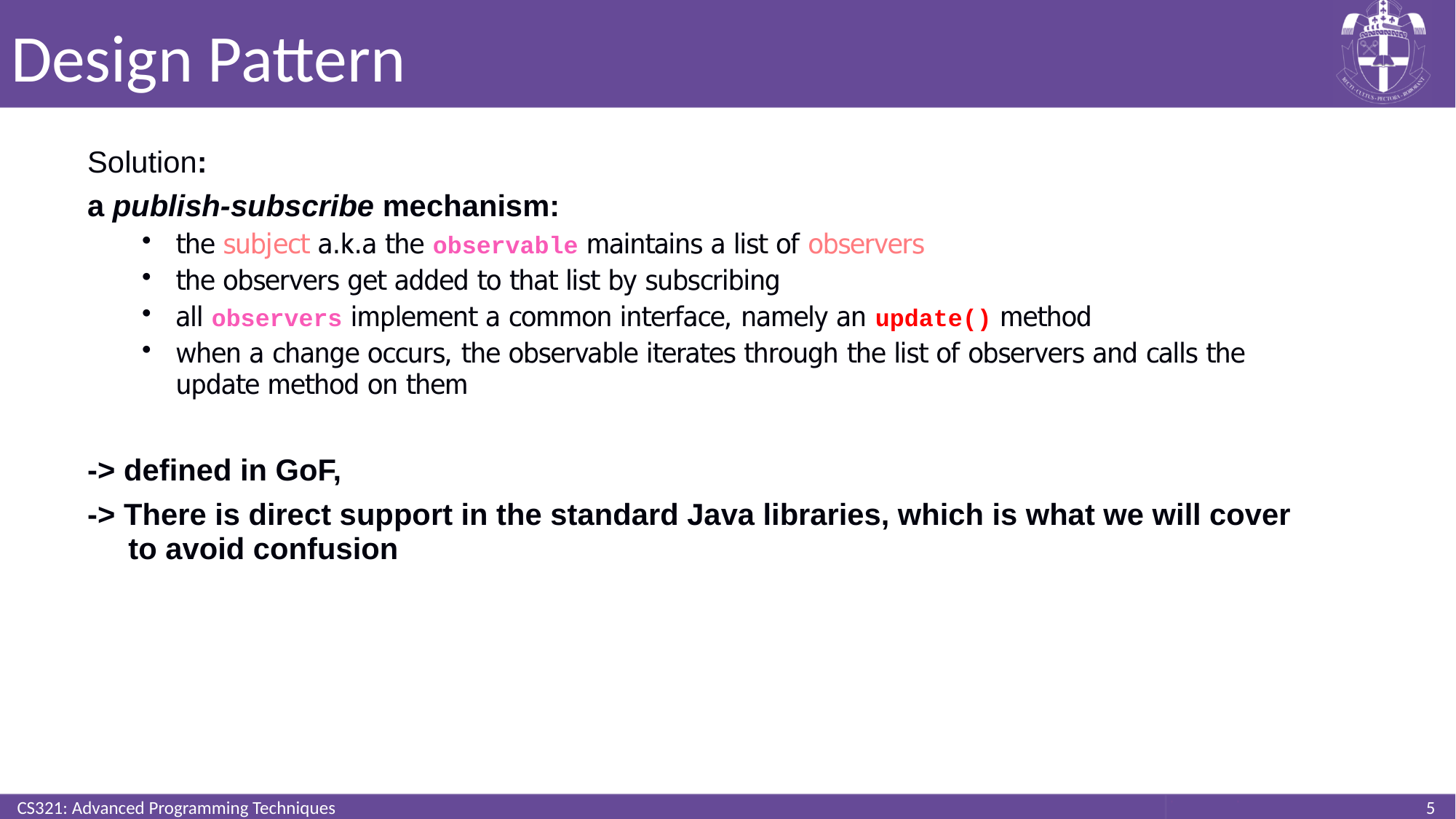

# Design Pattern
Solution:
a publish-subscribe mechanism:
the subject a.k.a the observable maintains a list of observers
the observers get added to that list by subscribing
all observers implement a common interface, namely an update() method
when a change occurs, the observable iterates through the list of observers and calls the update method on them

-> defined in GoF,
-> There is direct support in the standard Java libraries, which is what we will cover to avoid confusion
CS321: Advanced Programming Techniques
5